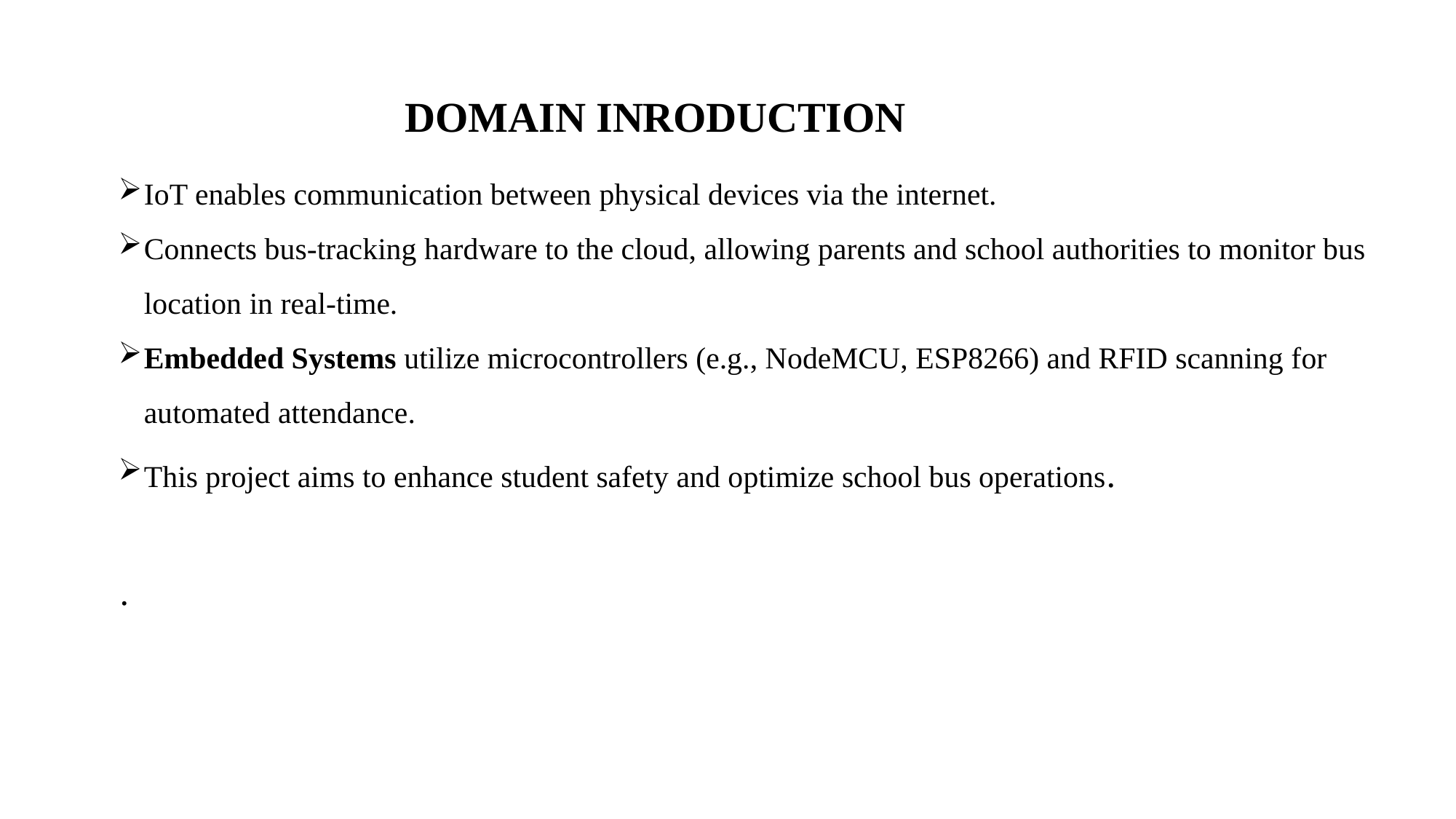

# DOMAIN INRODUCTION
IoT enables communication between physical devices via the internet.
Connects bus-tracking hardware to the cloud, allowing parents and school authorities to monitor bus location in real-time.
Embedded Systems utilize microcontrollers (e.g., NodeMCU, ESP8266) and RFID scanning for automated attendance.
This project aims to enhance student safety and optimize school bus operations.

.